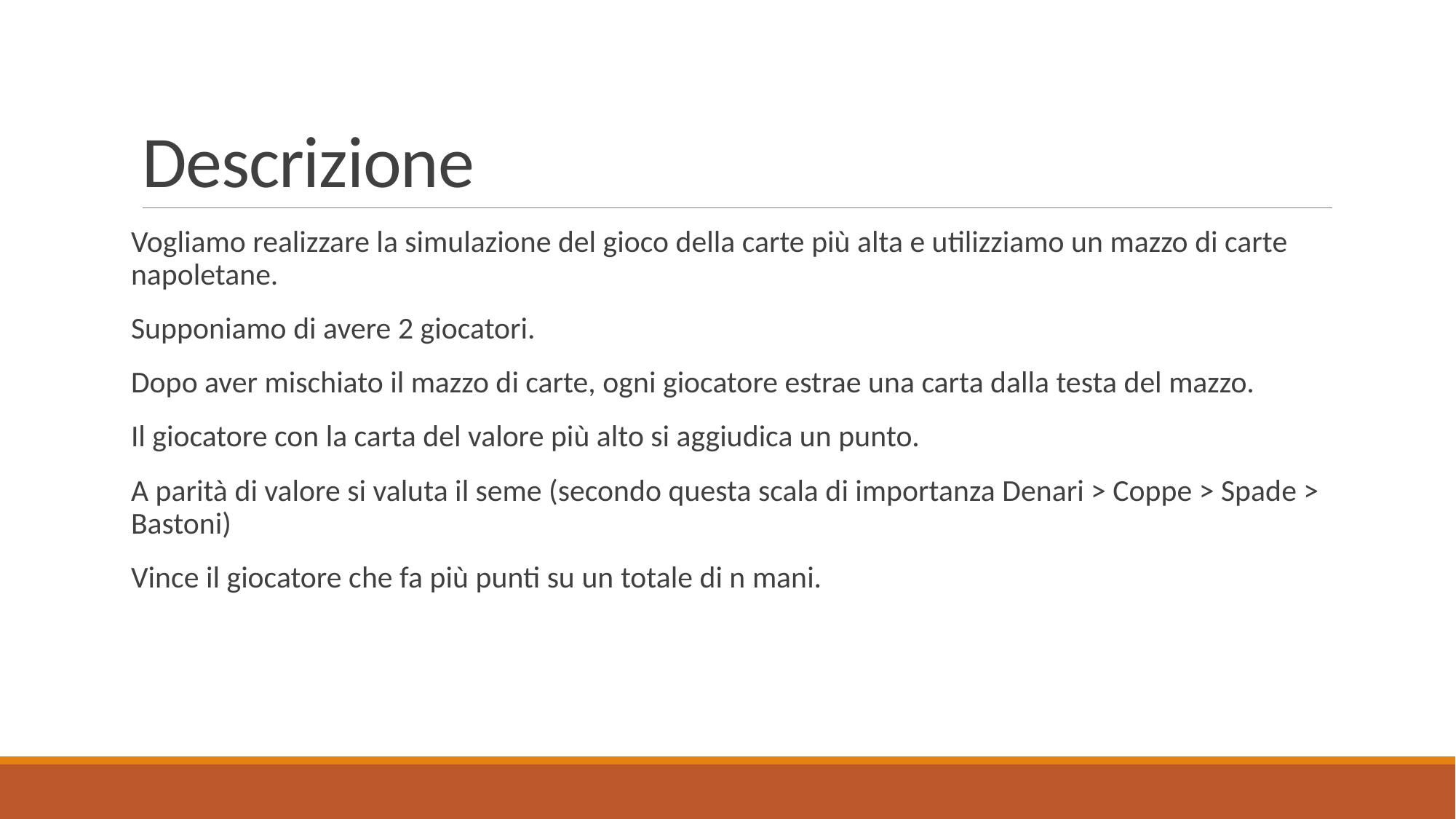

# Descrizione
Vogliamo realizzare la simulazione del gioco della carte più alta e utilizziamo un mazzo di carte napoletane.
Supponiamo di avere 2 giocatori.
Dopo aver mischiato il mazzo di carte, ogni giocatore estrae una carta dalla testa del mazzo.
Il giocatore con la carta del valore più alto si aggiudica un punto.
A parità di valore si valuta il seme (secondo questa scala di importanza Denari > Coppe > Spade > Bastoni)
Vince il giocatore che fa più punti su un totale di n mani.